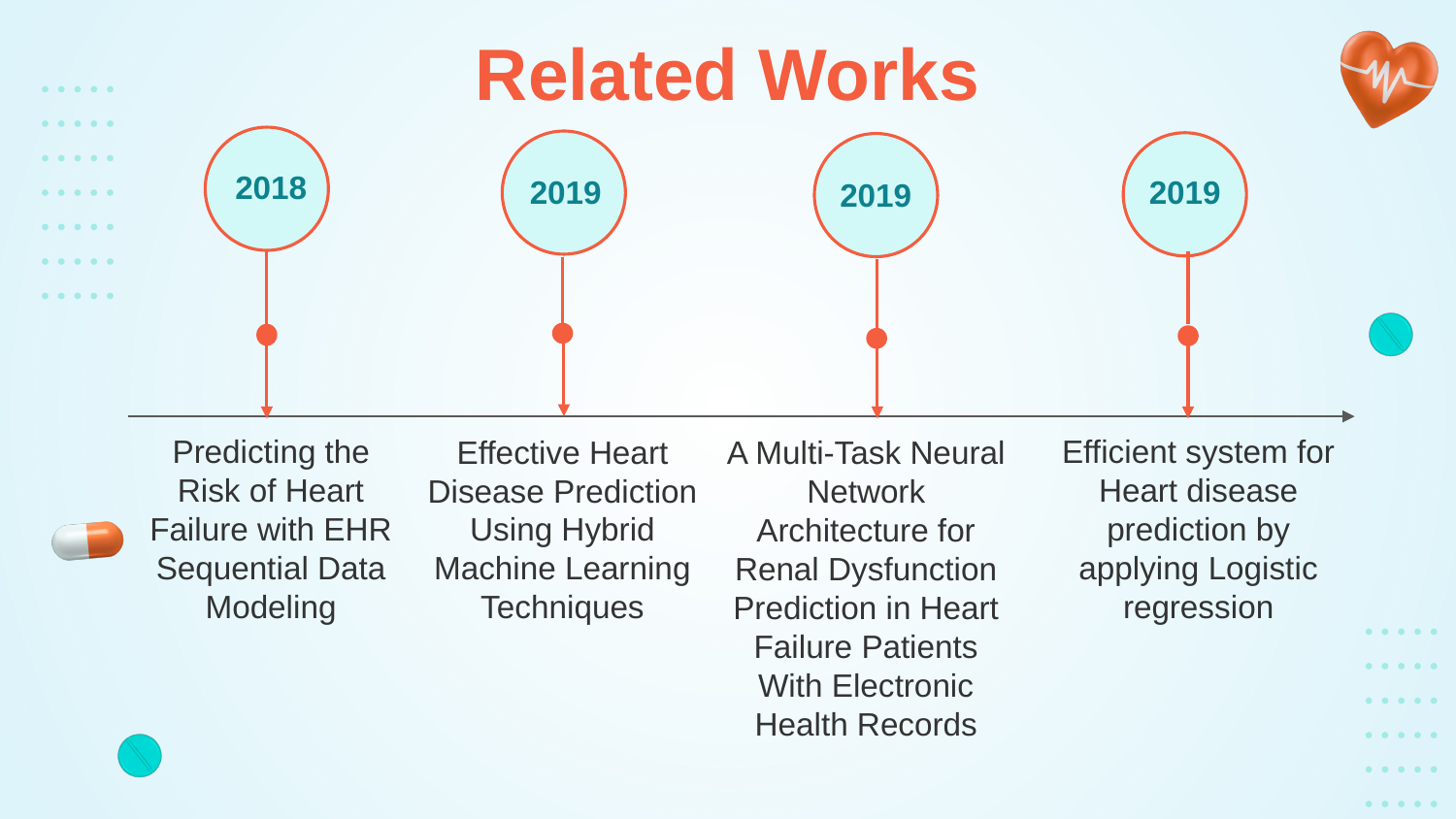

# Related Works

2018
2019
2019
2019

Predicting the Risk of Heart Failure with EHR Sequential Data Modeling

Efficient system for Heart disease prediction by applying Logistic regression
Effective Heart Disease Prediction Using Hybrid Machine Learning Techniques

A Multi-Task Neural Network Architecture for Renal Dysfunction Prediction in Heart Failure Patients With Electronic Health Records